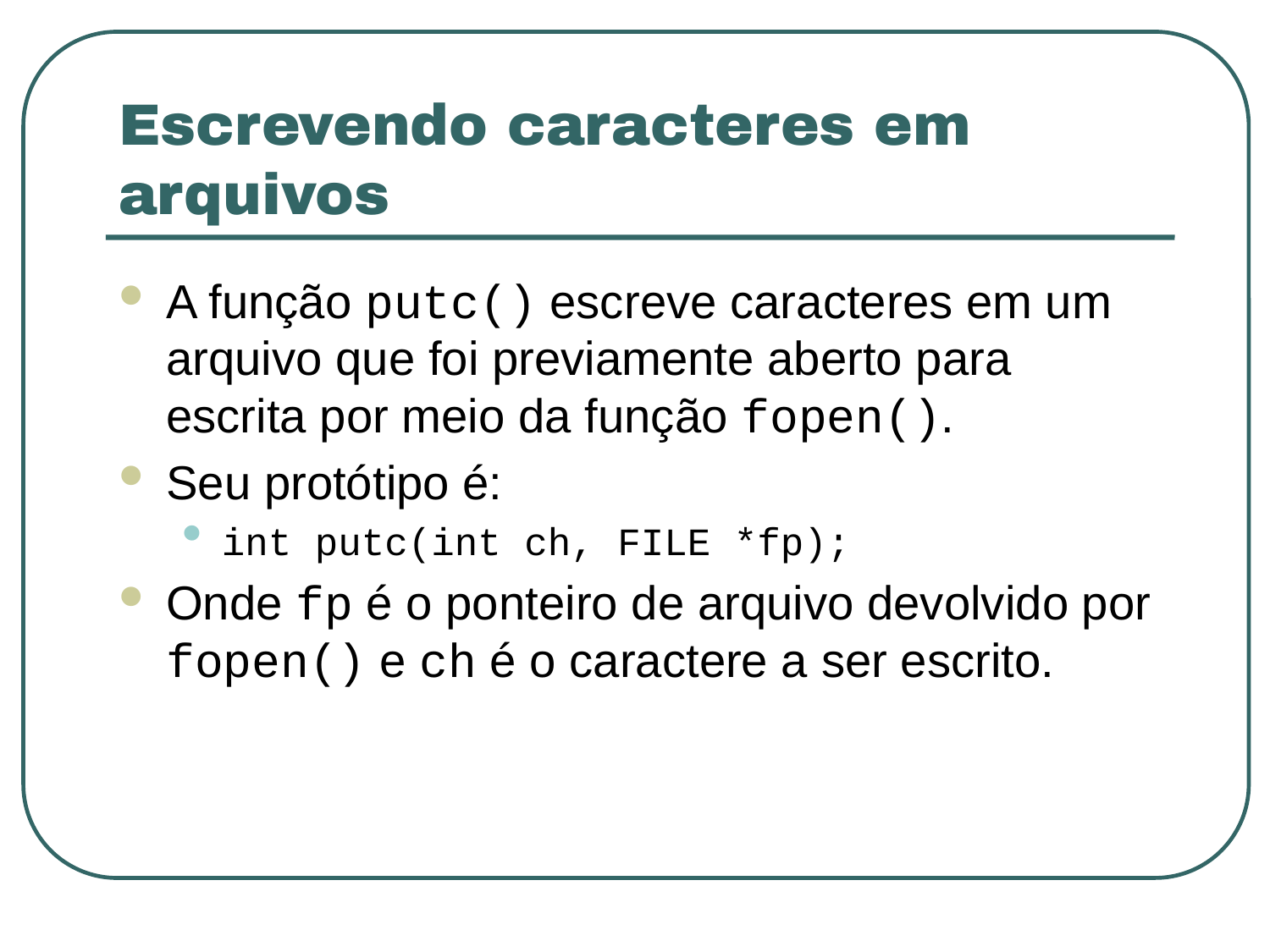

# Escrevendo caracteres em arquivos
A função putc() escreve caracteres em um arquivo que foi previamente aberto para escrita por meio da função fopen().
Seu protótipo é:
int putc(int ch, FILE *fp);
Onde fp é o ponteiro de arquivo devolvido por fopen() e ch é o caractere a ser escrito.